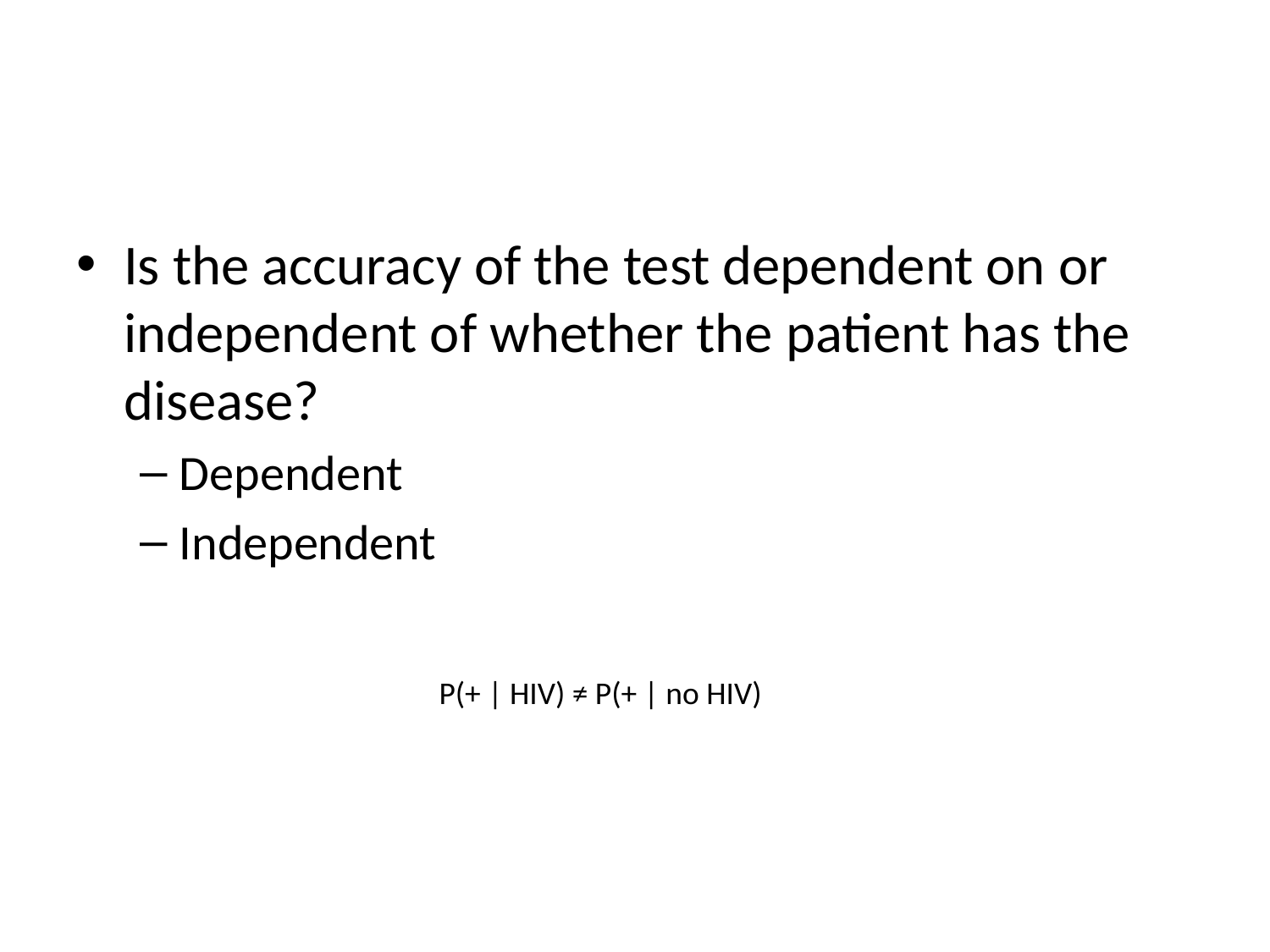

#
Is the accuracy of the test dependent on or independent of whether the patient has the disease?
Dependent
Independent

P(+ | HIV) ≠ P(+ | no HIV)